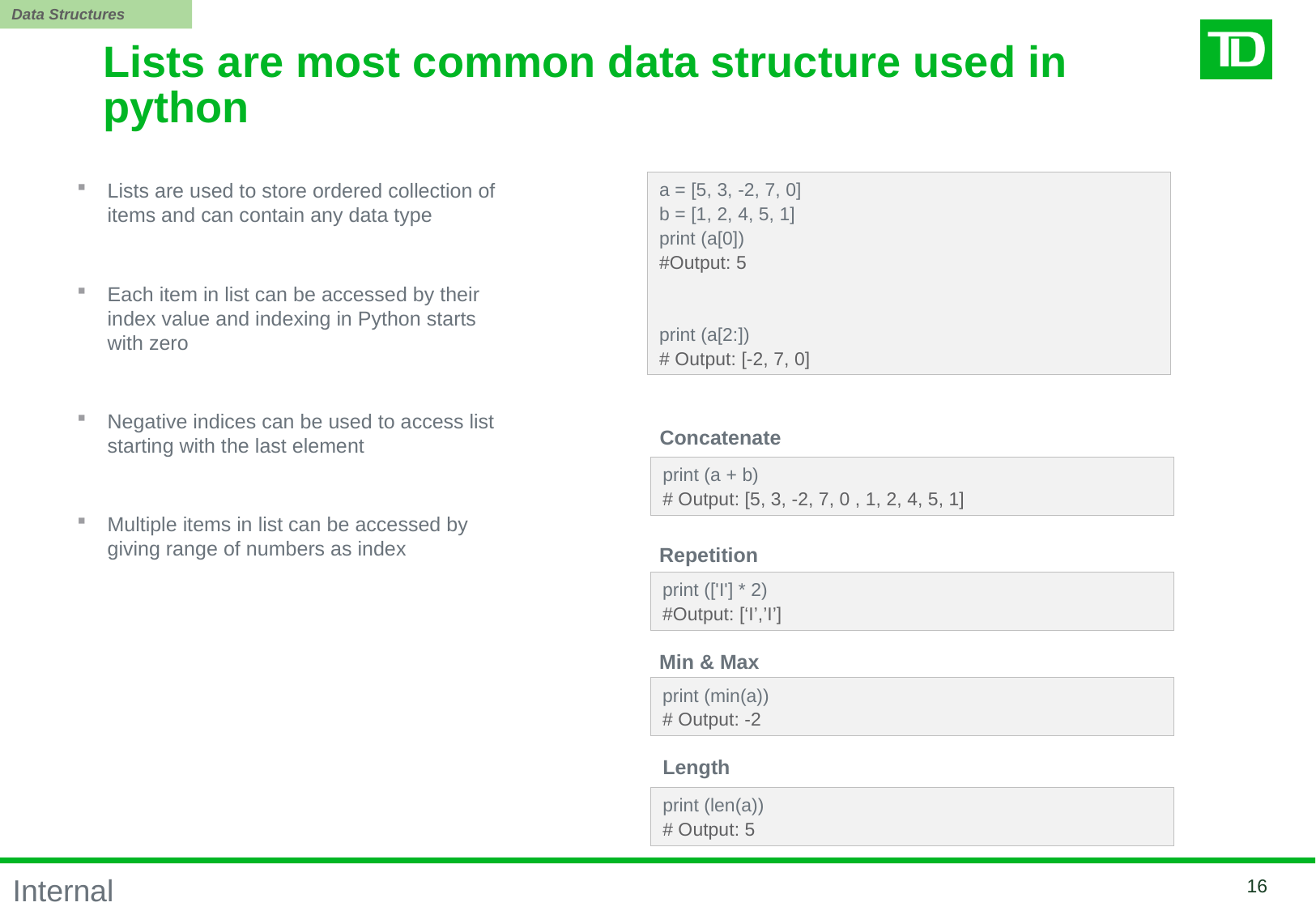

Data Structures
Lists are most common data structure used in python
Lists are used to store ordered collection of items and can contain any data type

Each item in list can be accessed by their index value and indexing in Python starts with zero

Negative indices can be used to access list starting with the last element

Multiple items in list can be accessed by giving range of numbers as index

a = [5, 3, -2, 7, 0]
b = [1, 2, 4, 5, 1]
print (a[0])
#Output: 5

print (a[2:])
# Output: [-2, 7, 0]
Concatenate
print (a + b)
# Output: [5, 3, -2, 7, 0 , 1, 2, 4, 5, 1]
Repetition
print (['I'] * 2)
#Output: [‘I’,’I’]
Min & Max
print (min(a))
# Output: -2
Length
print (len(a))
# Output: 5
16